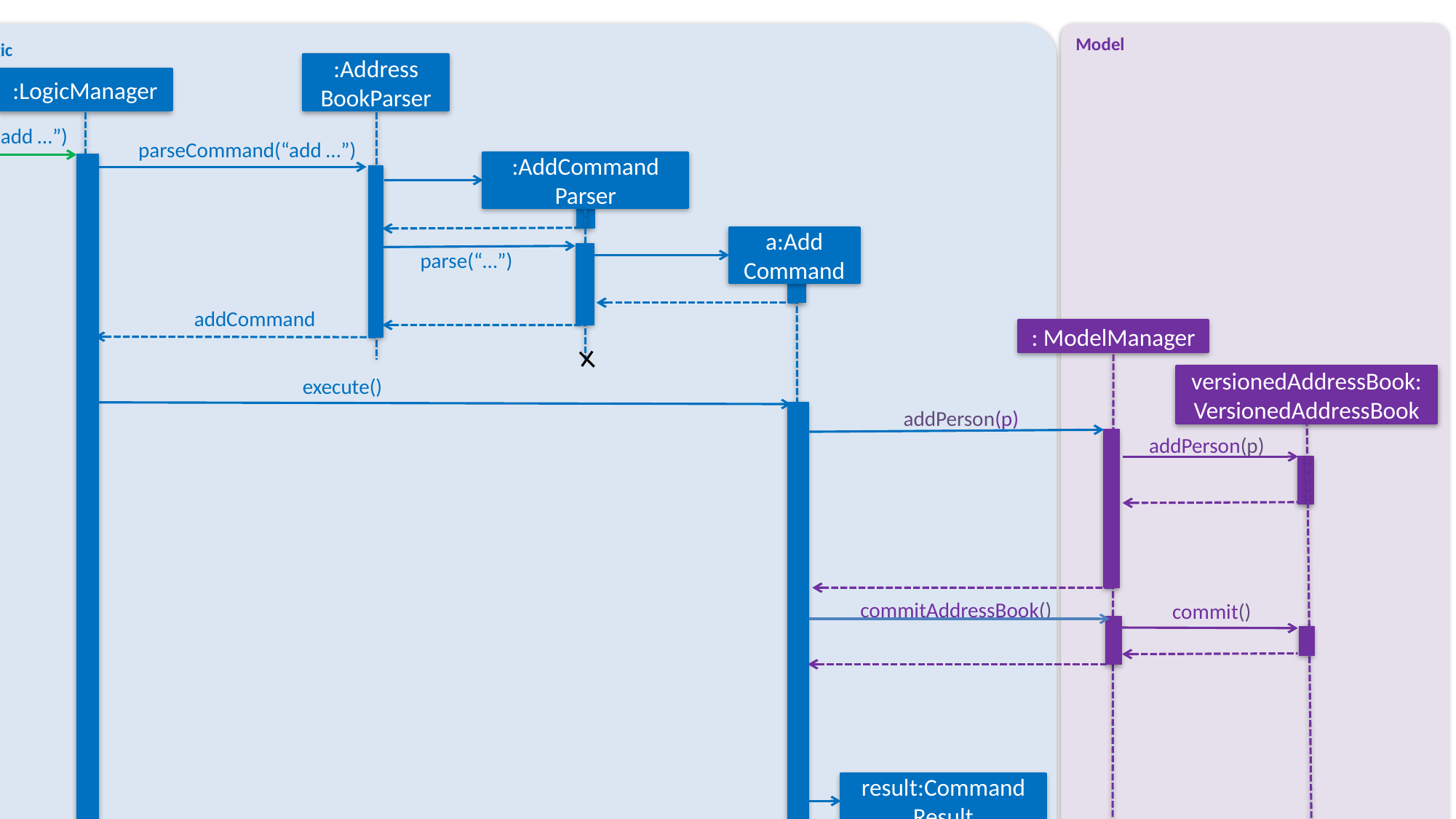

Model
Logic
:Address
BookParser
:LogicManager
execute(“add …”)
parseCommand(“add …”)
:AddCommand
Parser

a:Add
Command

parse(“…”)

addCommand
: ModelManager
versionedAddressBook:VersionedAddressBook
execute()

addPerson(p)

addPerson(p)

commitAddressBook()
commit()

result:Command
Result

result
result